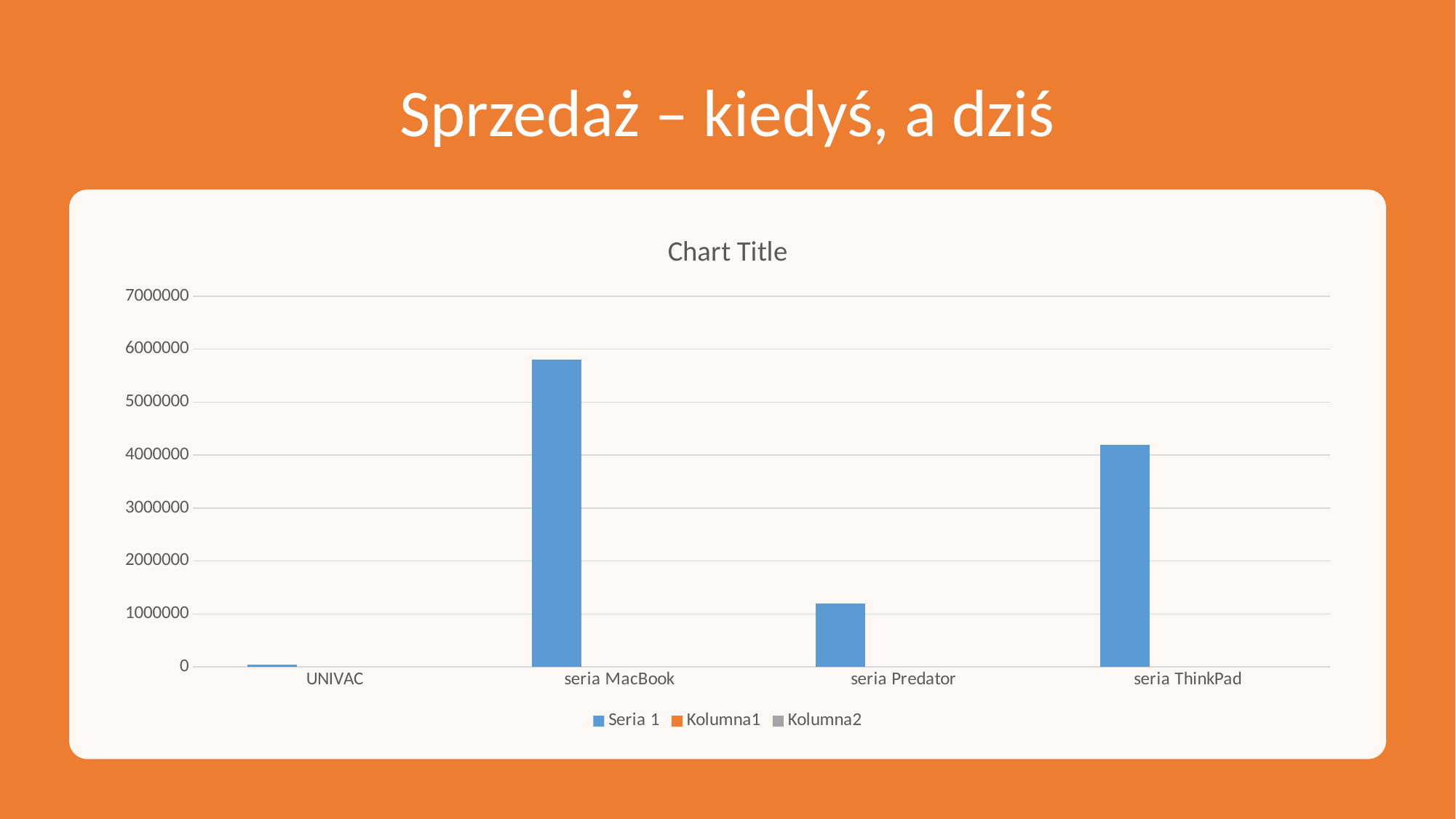

# Sprzedaż – kiedyś, a dziś

### Chart:

| Category | Seria 1 | Kolumna1 | Kolumna2 |
|---|---|---|---|
| UNIVAC | 40006.0 | None | None |
| seria MacBook | 5800000.0 | None | None |
| seria Predator | 1200000.0 | None | None |
| seria ThinkPad | 4200000.0 | None | None |